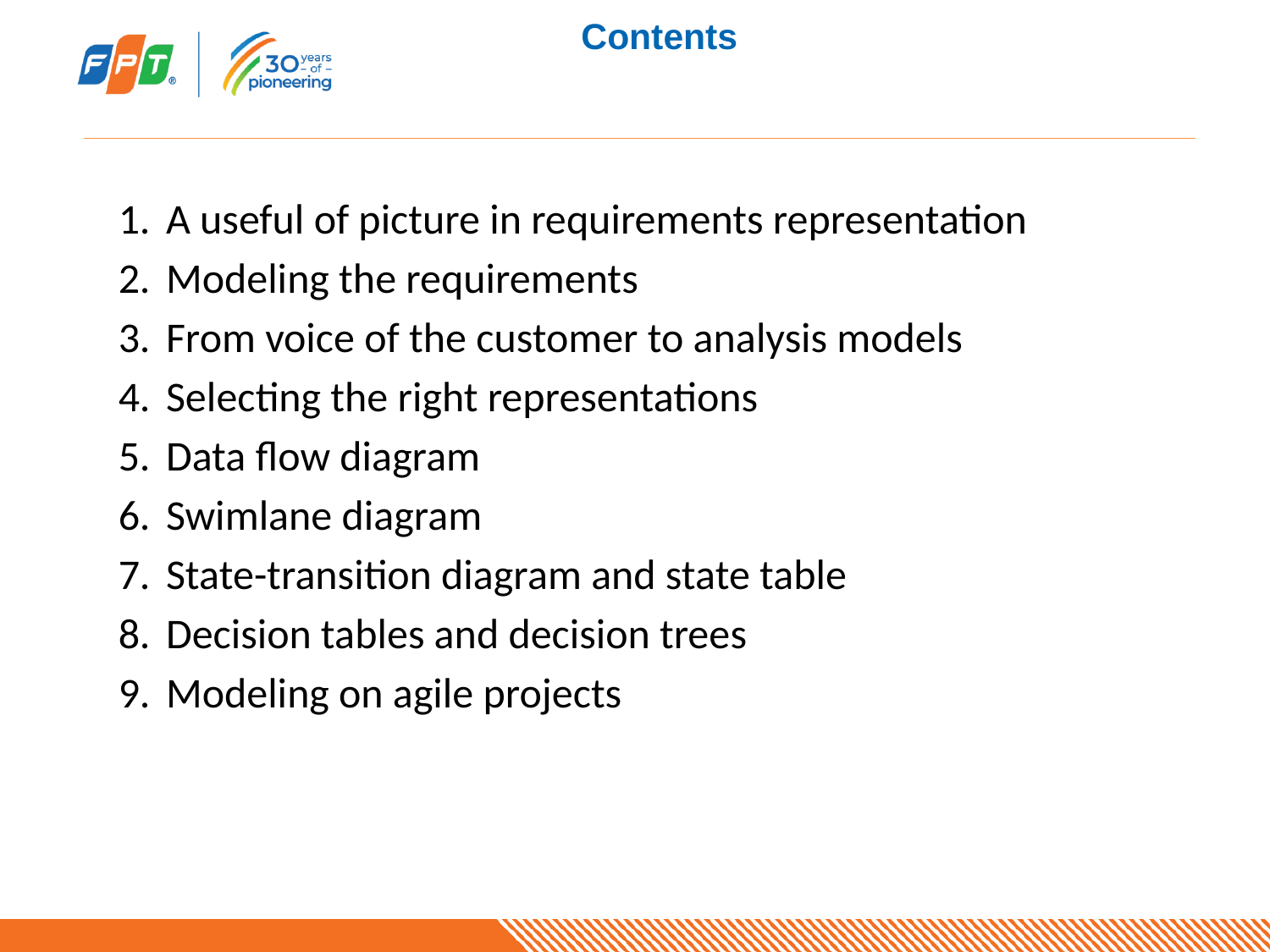

# Contents
A useful of picture in requirements representation
Modeling the requirements
From voice of the customer to analysis models
Selecting the right representations
Data flow diagram
Swimlane diagram
State-transition diagram and state table
Decision tables and decision trees
Modeling on agile projects